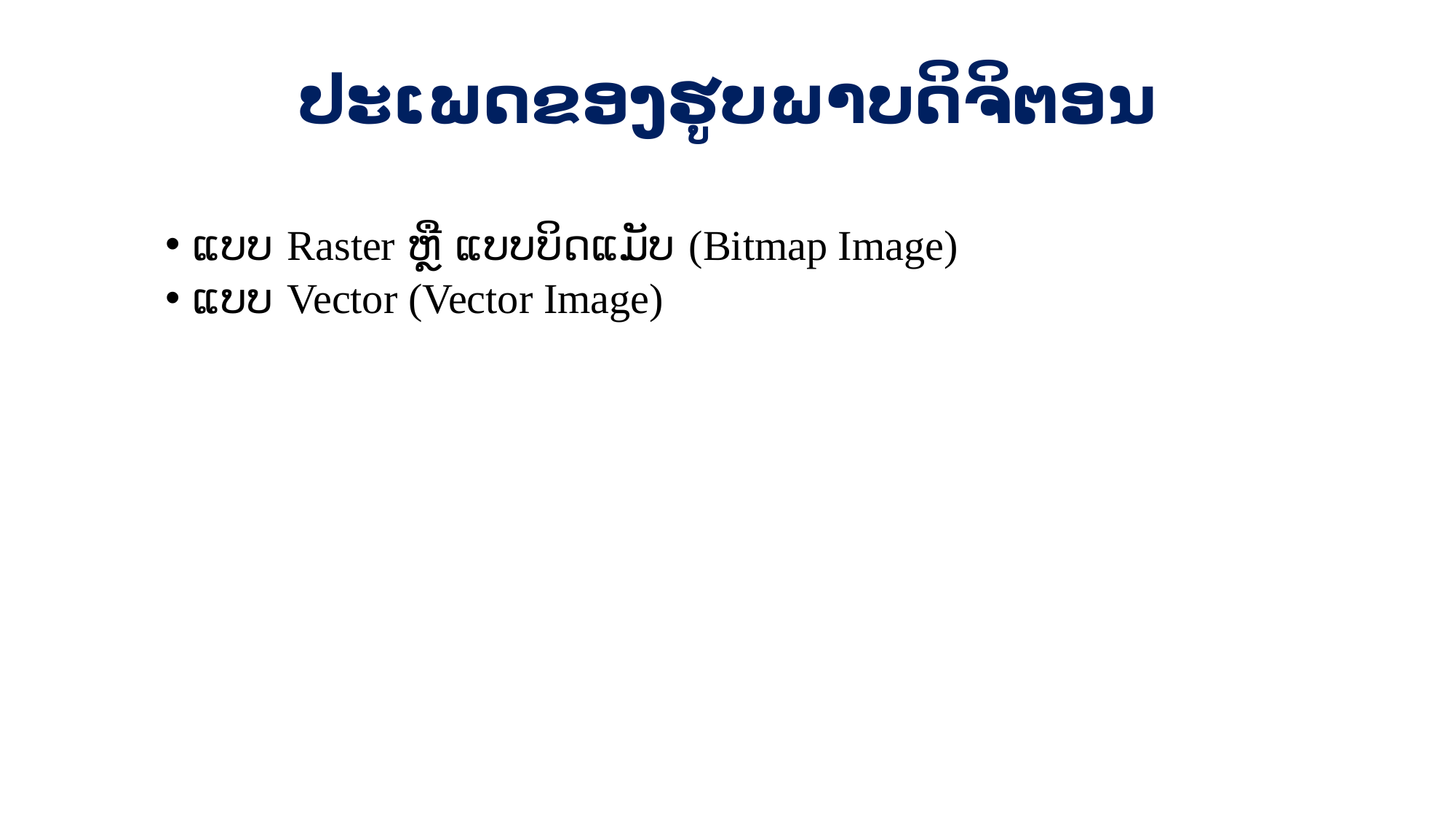

# ປະເພດຂອງຮູບພາບດິຈິຕອນ
ແບບ Raster ຫຼື ແບບບິດແມັບ (Bitmap Image)
ແບບ Vector (Vector Image)